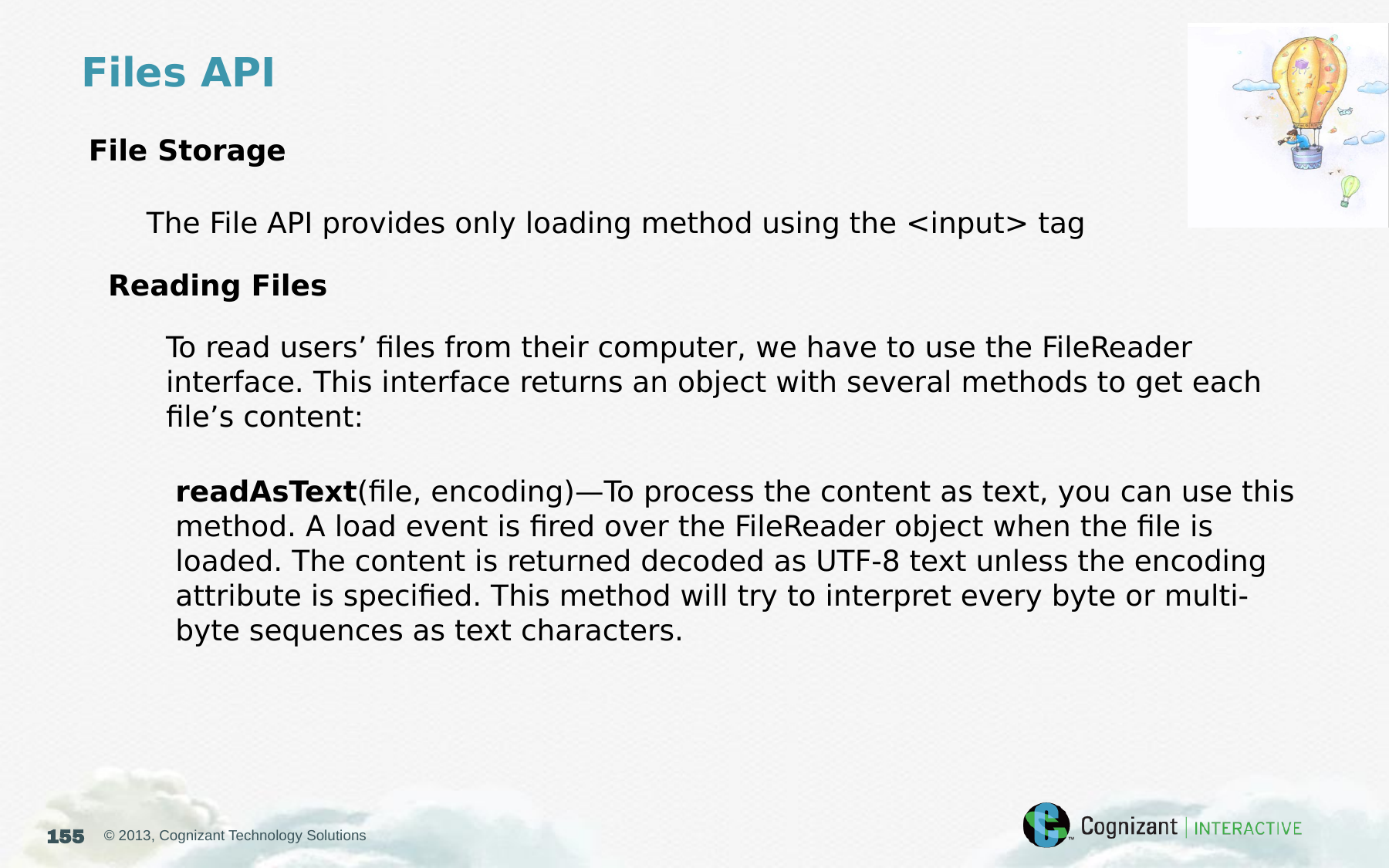

Files API
File Storage
The File API provides only loading method using the <input> tag
Reading Files
To read users’ files from their computer, we have to use the FileReader interface. This interface returns an object with several methods to get each file’s content:
readAsText(file, encoding)—To process the content as text, you can use this method. A load event is fired over the FileReader object when the file is loaded. The content is returned decoded as UTF-8 text unless the encoding attribute is specified. This method will try to interpret every byte or multi-byte sequences as text characters.